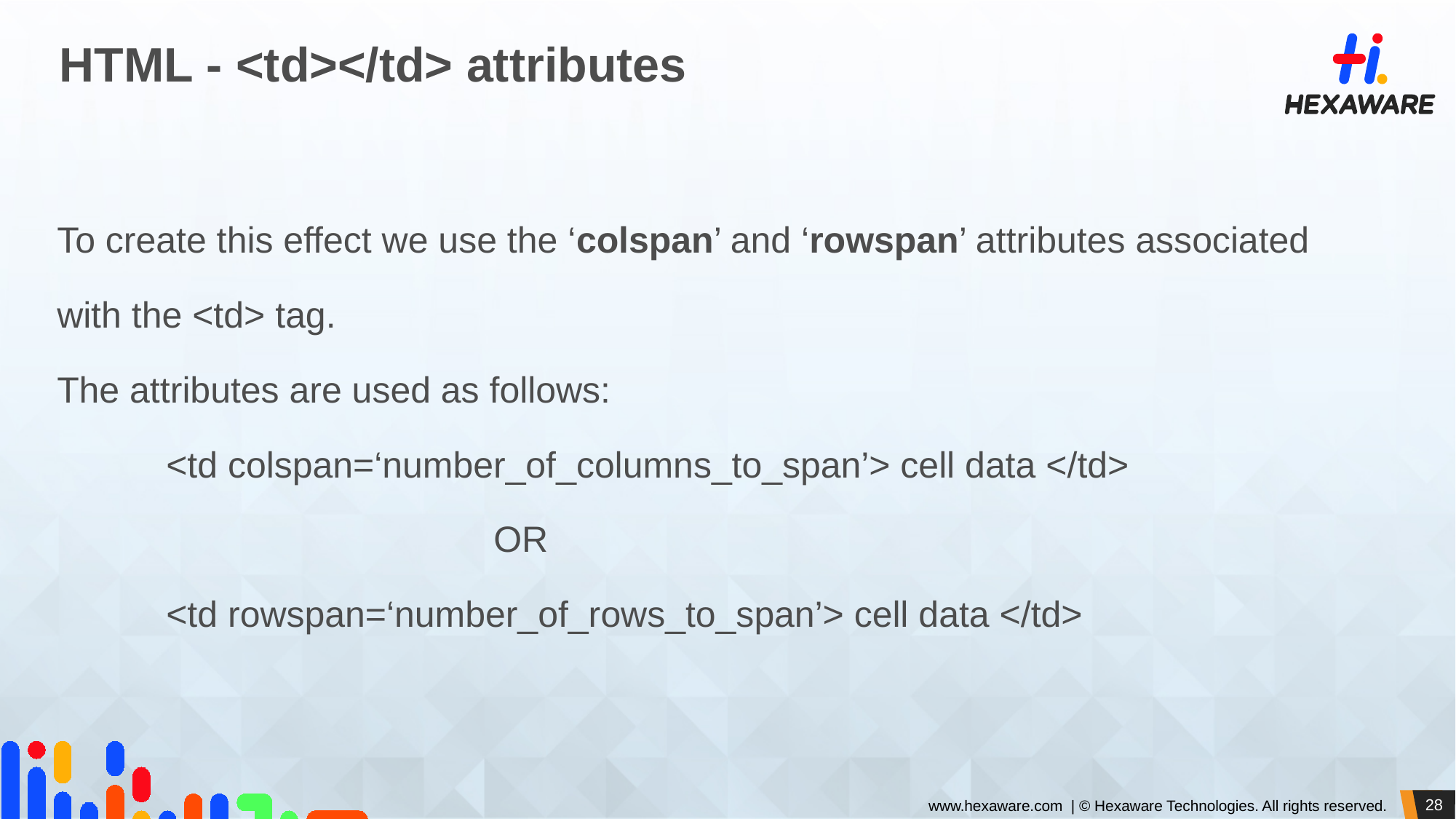

# HTML - <td></td> attributes
To create this effect we use the ‘colspan’ and ‘rowspan’ attributes associated
with the <td> tag.
The attributes are used as follows:
	<td colspan=‘number_of_columns_to_span’> cell data </td>
				OR
	<td rowspan=‘number_of_rows_to_span’> cell data </td>